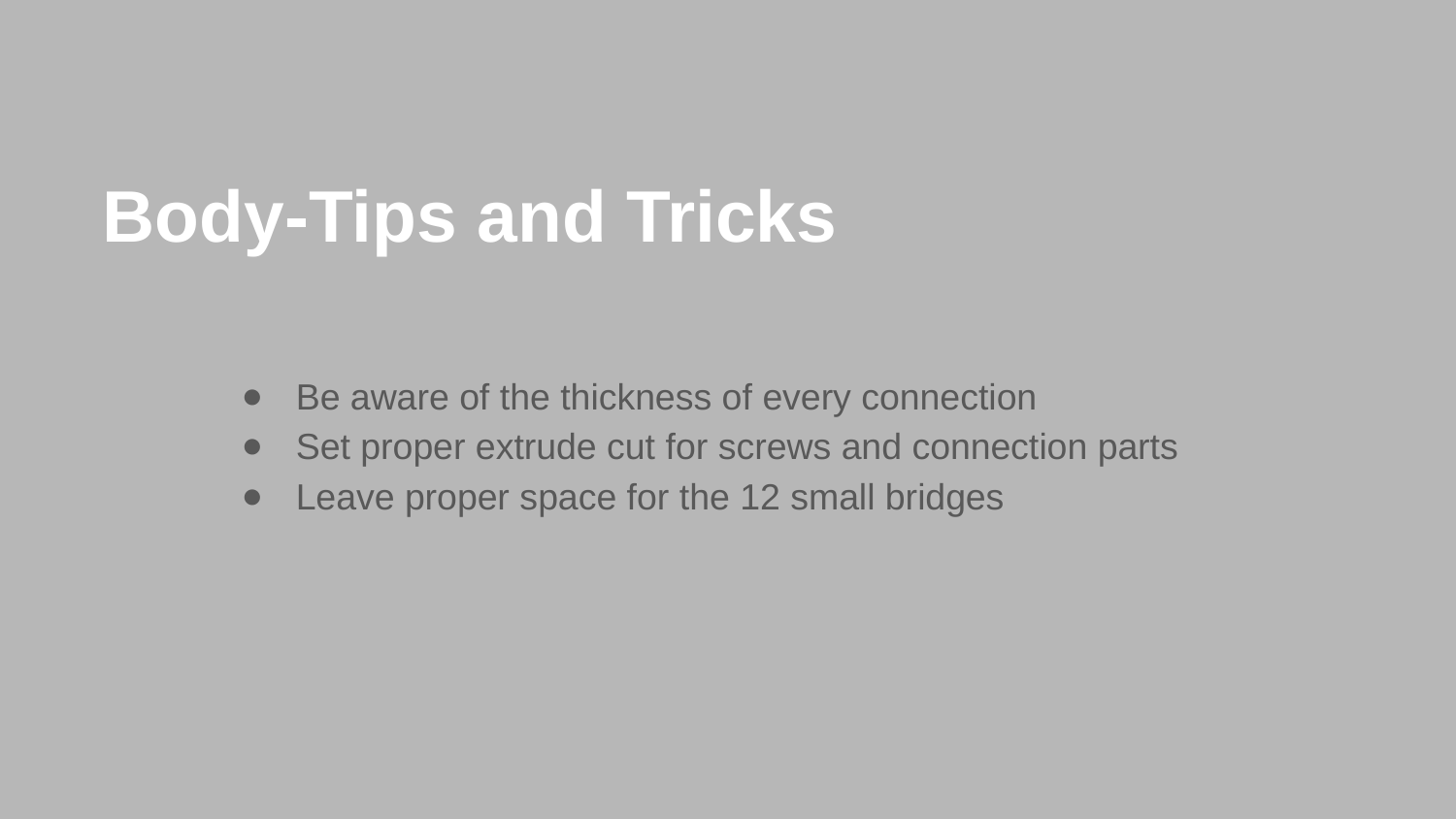

# Body-Tips and Tricks
Be aware of the thickness of every connection
Set proper extrude cut for screws and connection parts
Leave proper space for the 12 small bridges